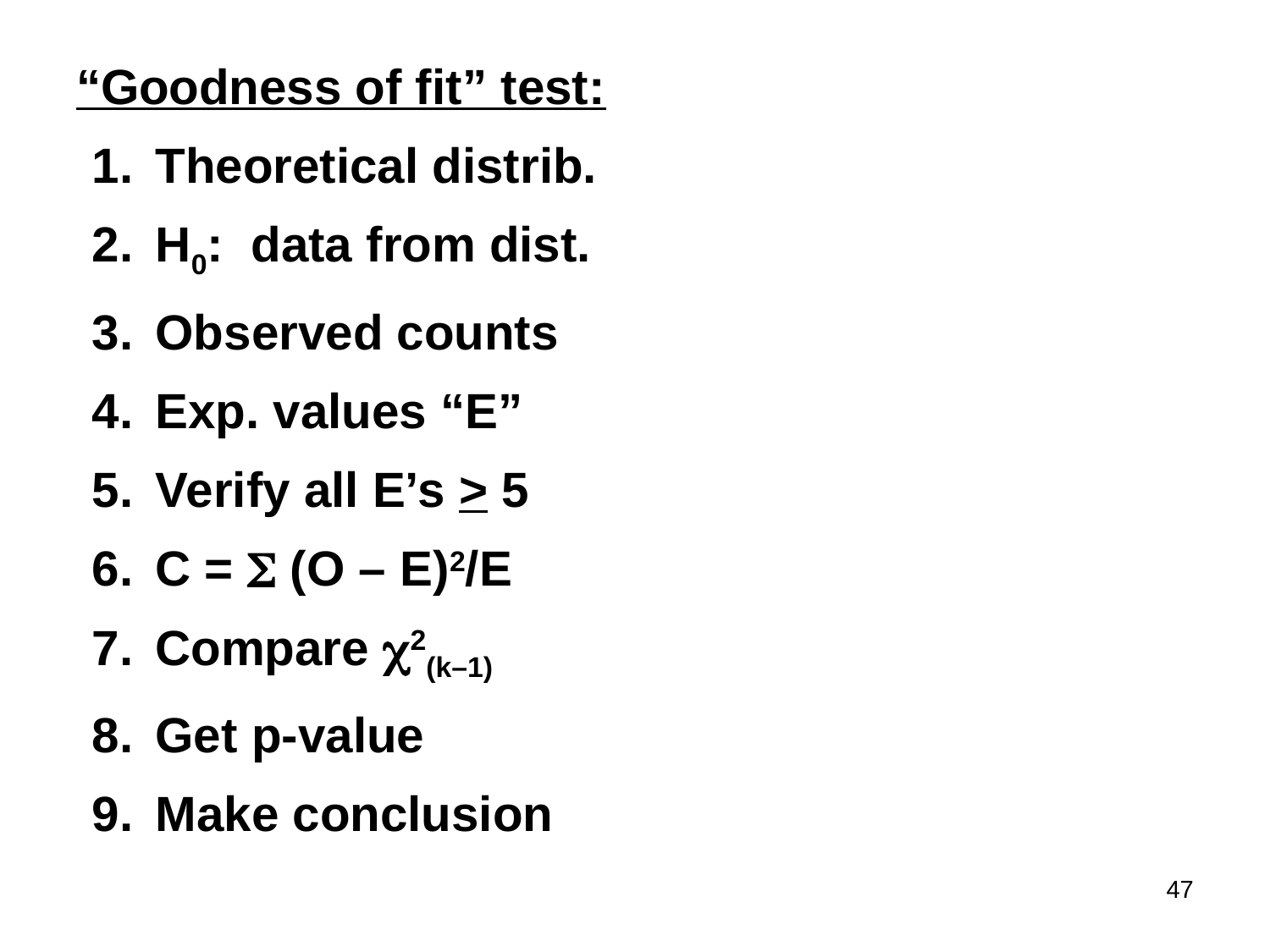

“Goodness of fit” test:

Theoretical distrib.

H0:  data from dist.

Observed counts

Exp. values “E”

Verify all E’s > 5

C = Σ (O – E)2/E

Compare χ2(k–1)

Get p-value

Make conclusion

47
#